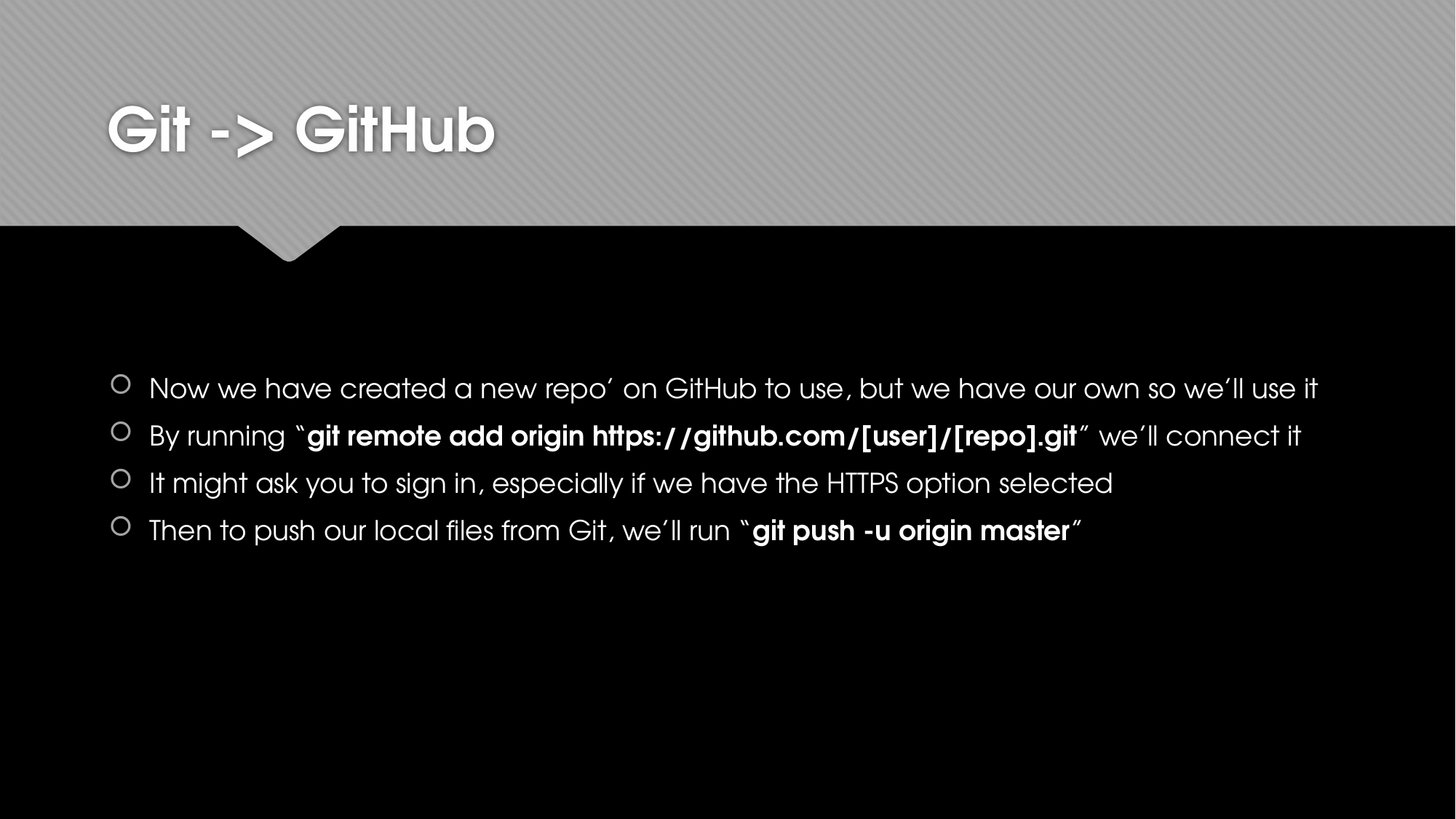

# Git -> GitHub
Now we have created a new repo’ on GitHub to use, but we have our own so we’ll use it
By running “git remote add origin https://github.com/[user]/[repo].git” we’ll connect it
It might ask you to sign in, especially if we have the HTTPS option selected
Then to push our local files from Git, we’ll run “git push -u origin master”